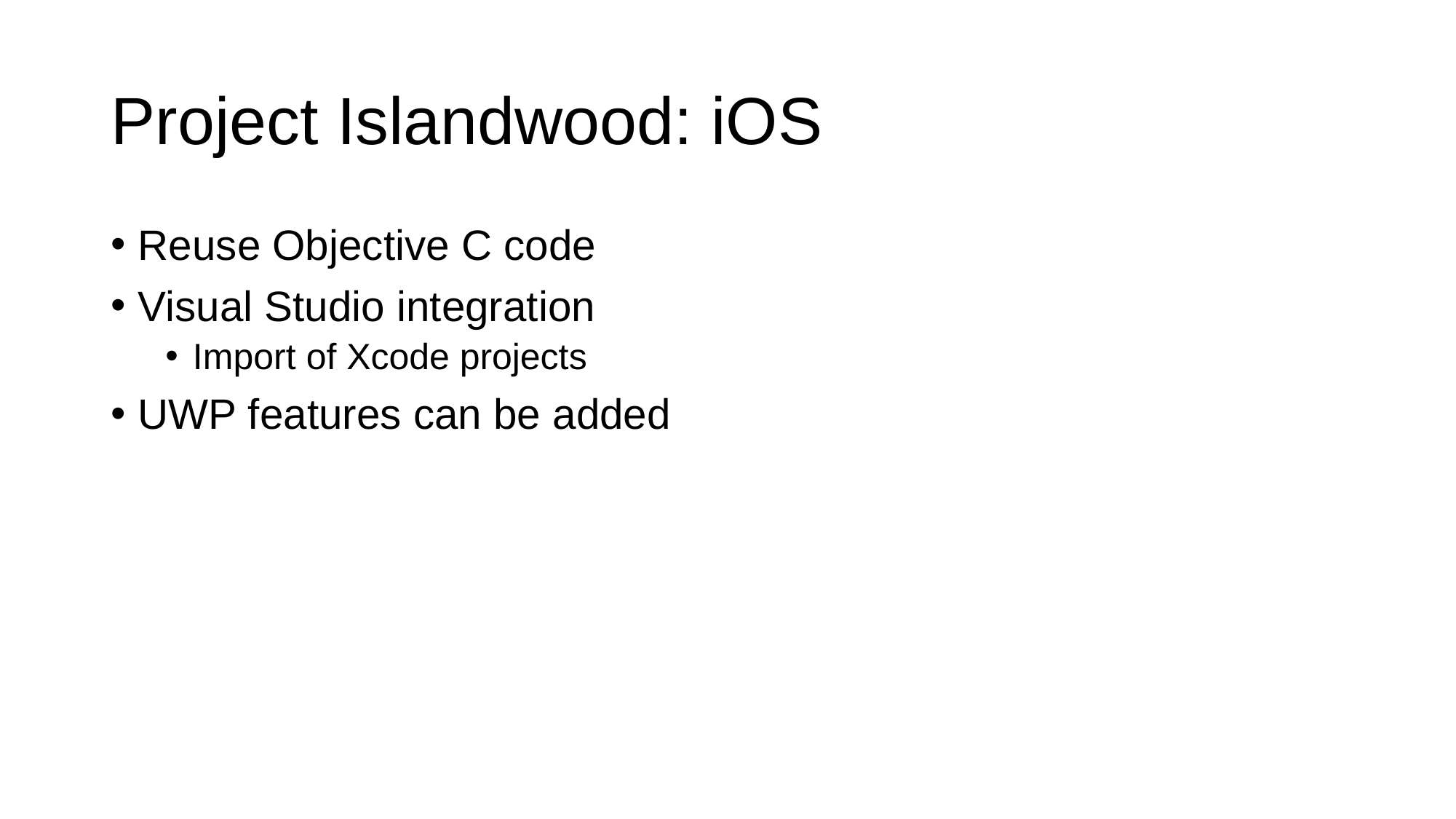

# Project Islandwood: iOS
Reuse Objective C code
Visual Studio integration
Import of Xcode projects
UWP features can be added